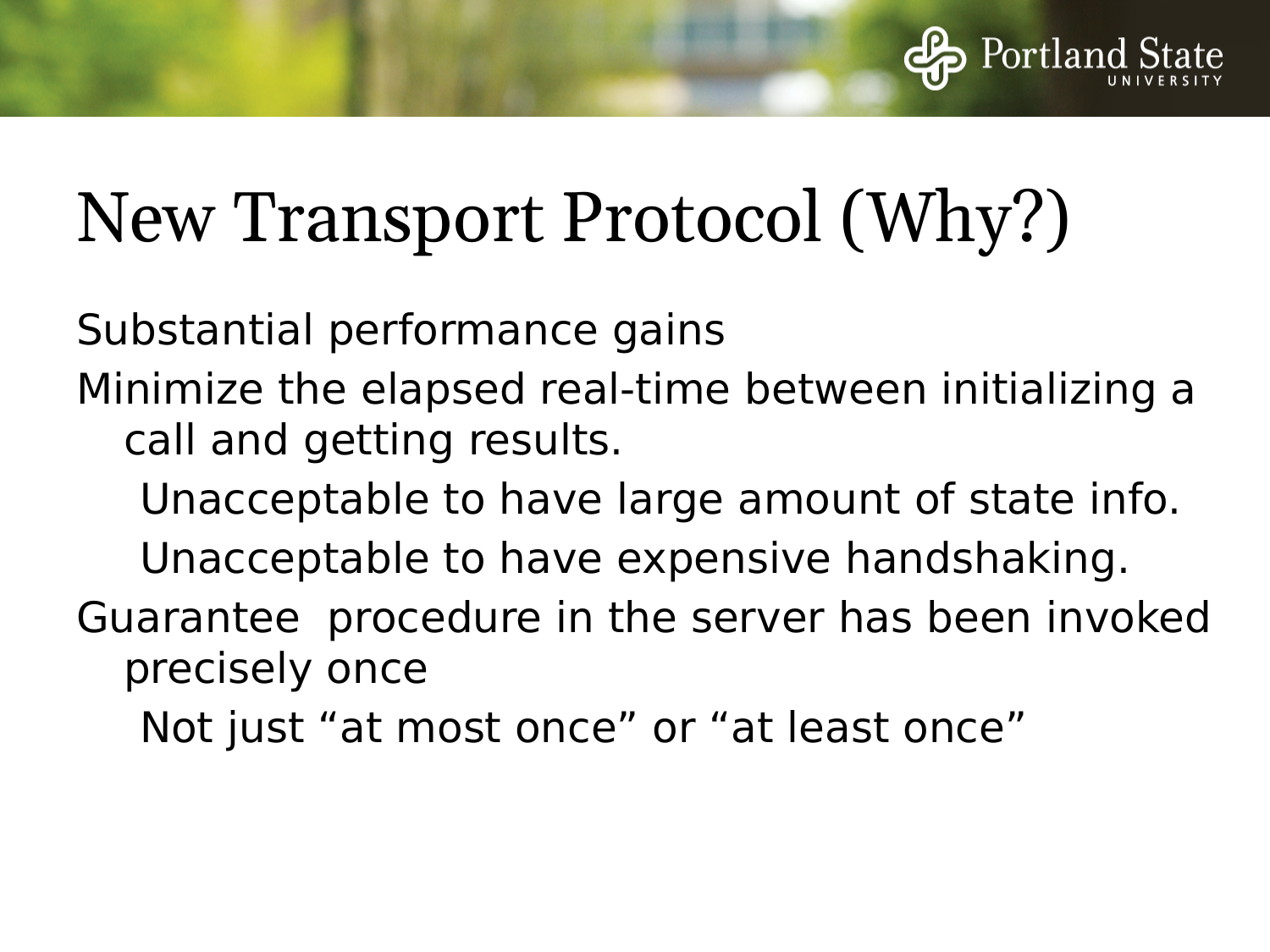

# New Transport Protocol (Why?)
Substantial performance gains
Minimize the elapsed real-time between initializing a call and getting results.
Unacceptable to have large amount of state info.
Unacceptable to have expensive handshaking.
Guarantee  procedure in the server has been invoked precisely once
Not just “at most once” or “at least once”